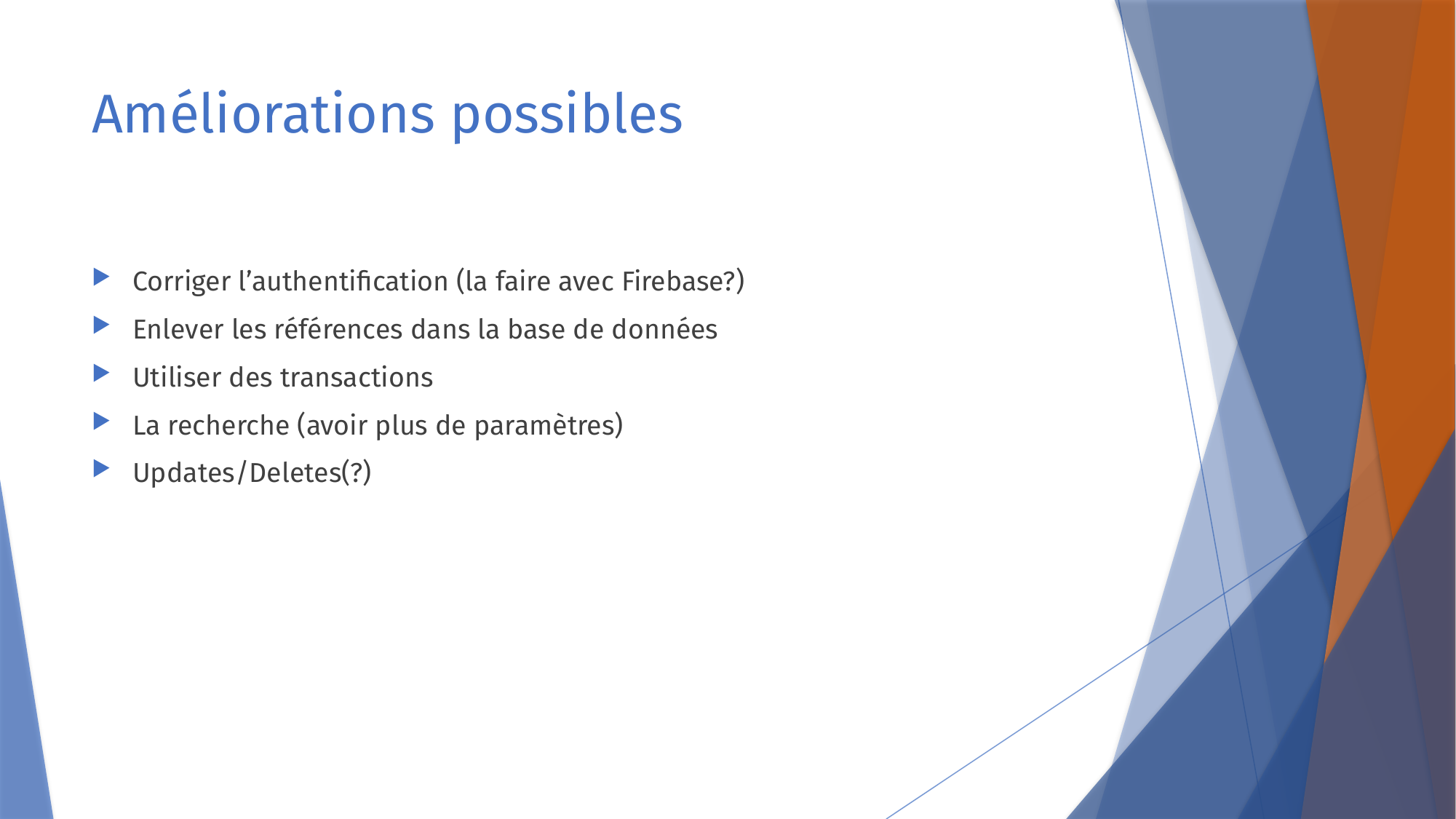

# Améliorations possibles
Corriger l’authentification (la faire avec Firebase?)
Enlever les références dans la base de données
Utiliser des transactions
La recherche (avoir plus de paramètres)
Updates/Deletes(?)